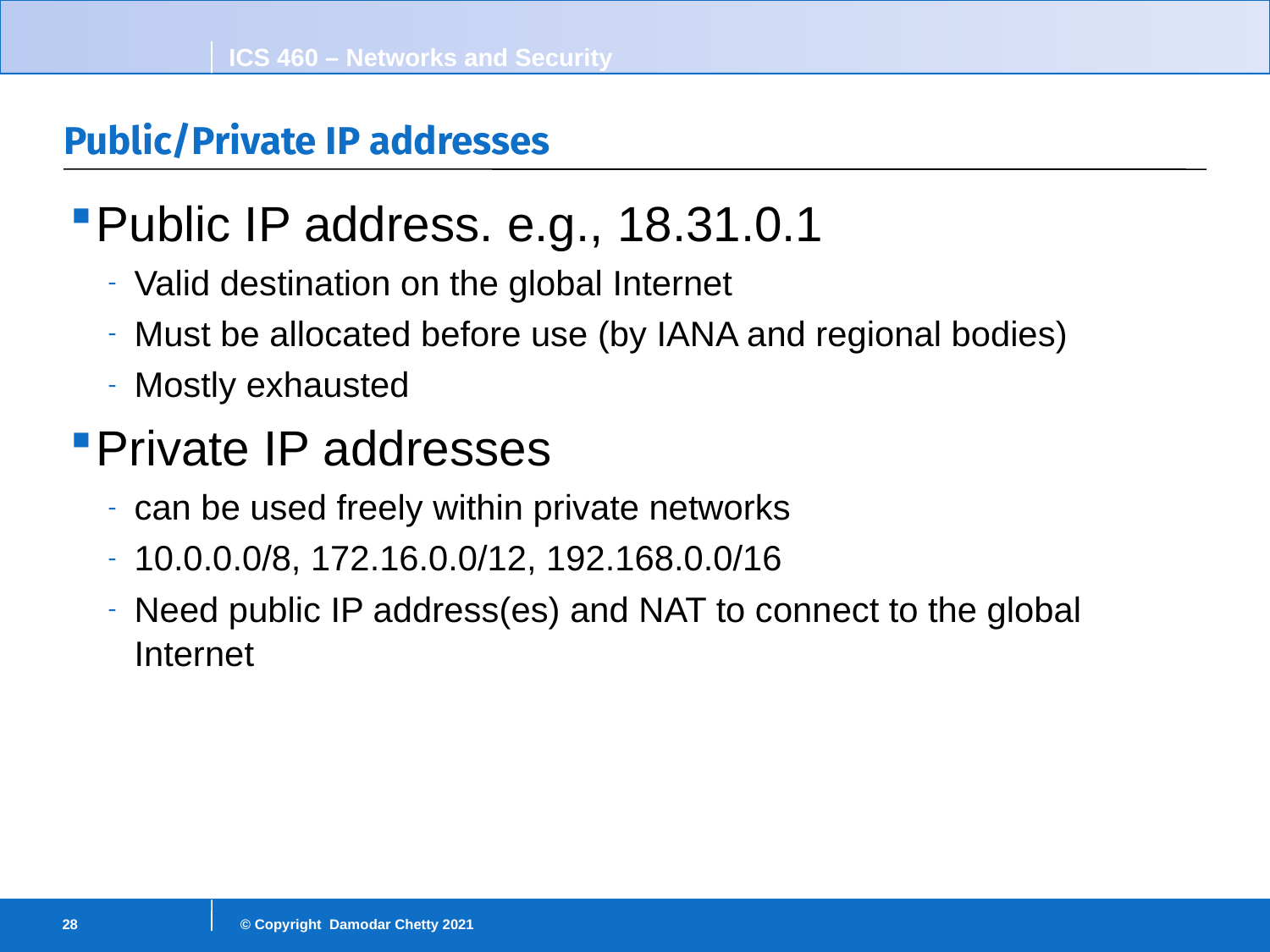

# Public/Private IP addresses
Public IP address. e.g., 18.31.0.1
Valid destination on the global Internet
Must be allocated before use (by IANA and regional bodies)
Mostly exhausted
Private IP addresses
can be used freely within private networks
10.0.0.0/8, 172.16.0.0/12, 192.168.0.0/16
Need public IP address(es) and NAT to connect to the global Internet
28